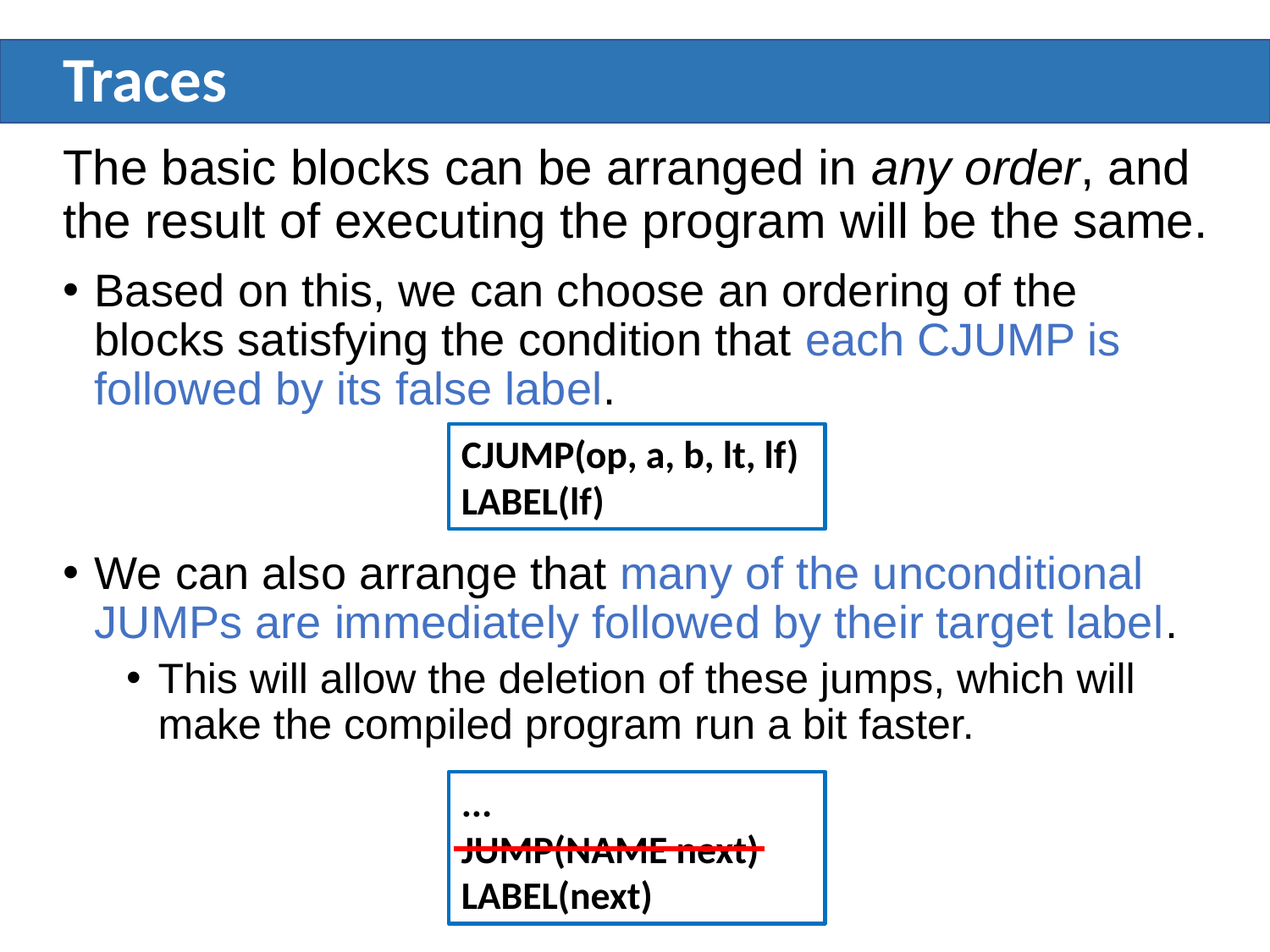

# Traces
The basic blocks can be arranged in any order, and the result of executing the program will be the same.
Based on this, we can choose an ordering of the blocks satisfying the condition that each CJUMP is followed by its false label.

We can also arrange that many of the unconditional JUMPs are immediately followed by their target label.
This will allow the deletion of these jumps, which will make the compiled program run a bit faster.
CJUMP(op, a, b, lt, lf)
LABEL(lf)
...
JUMP(NAME next)
LABEL(next)